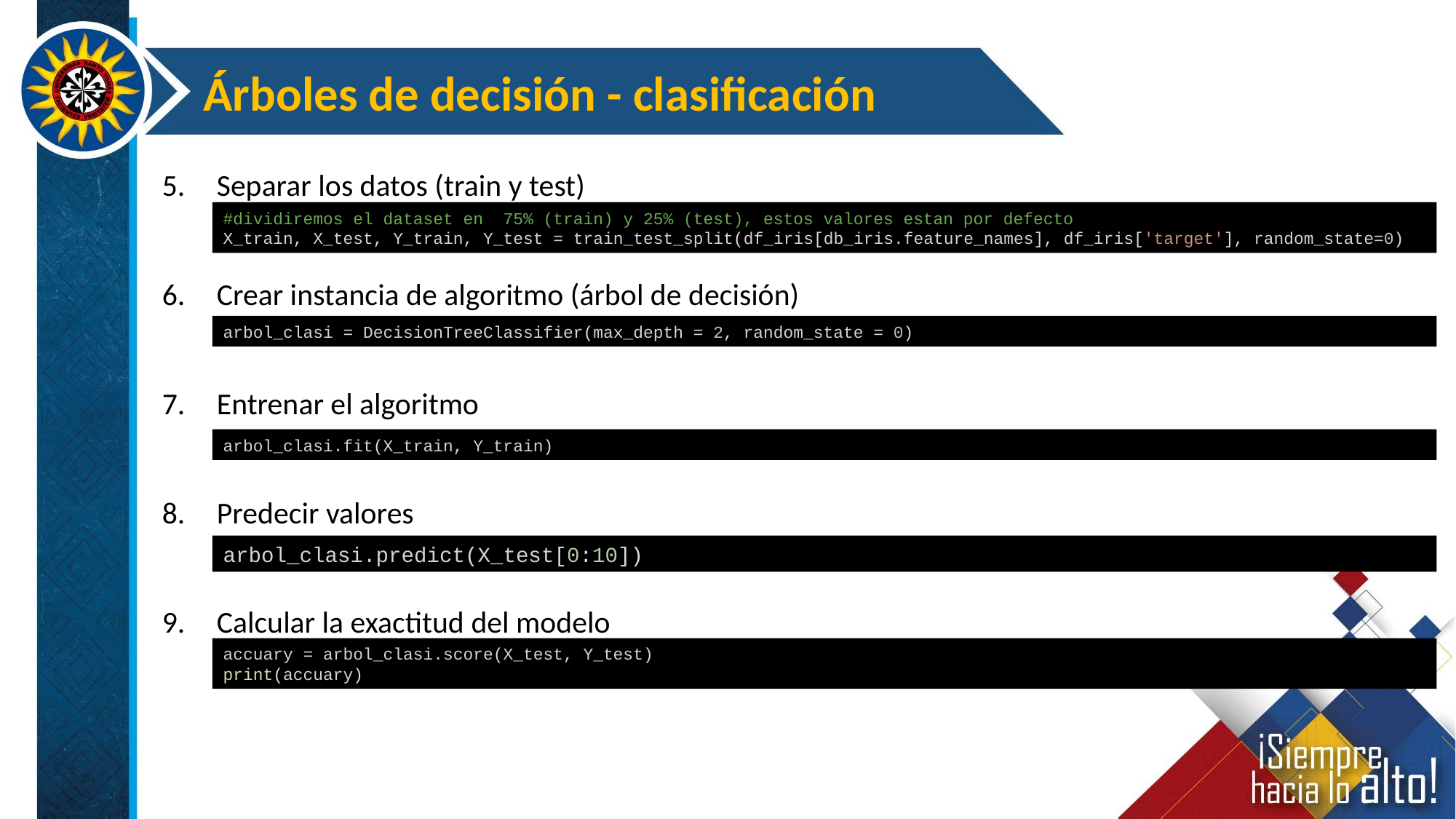

Árboles de decisión - clasificación
Separar los datos (train y test)

Crear instancia de algoritmo (árbol de decisión)

Entrenar el algoritmo

Predecir valores

Calcular la exactitud del modelo

#dividiremos el dataset en  75% (train) y 25% (test), estos valores estan por defecto
X_train, X_test, Y_train, Y_test = train_test_split(df_iris[db_iris.feature_names], df_iris['target'], random_state=0)
arbol_clasi = DecisionTreeClassifier(max_depth = 2, random_state = 0)
arbol_clasi.fit(X_train, Y_train)
arbol_clasi.predict(X_test[0:10])
accuary = arbol_clasi.score(X_test, Y_test)
print(accuary)